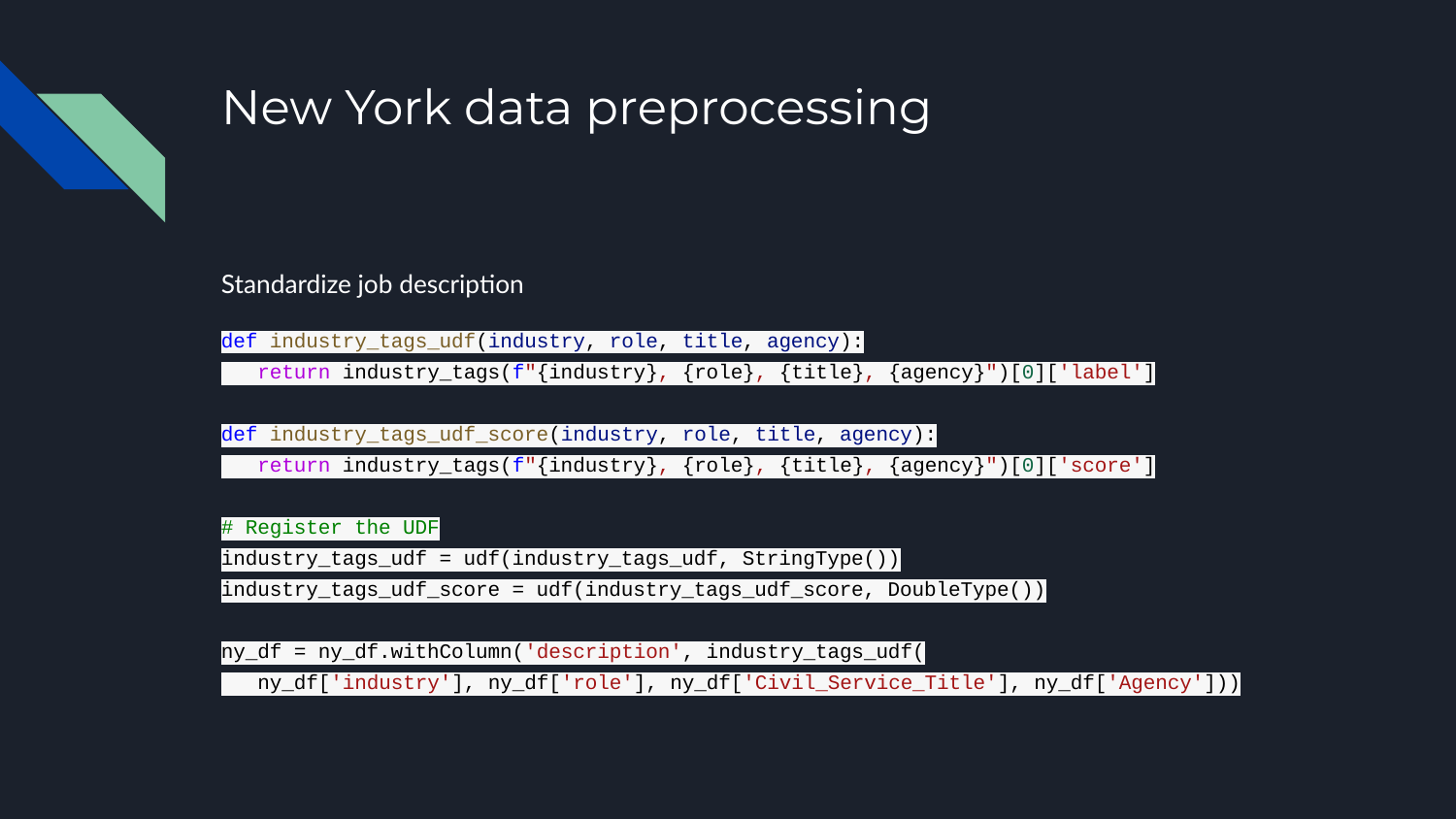

# New York data preprocessing
Standardize job description
def industry_tags_udf(industry, role, title, agency):
   return industry_tags(f"{industry}, {role}, {title}, {agency}")[0]['label']

def industry_tags_udf_score(industry, role, title, agency):
   return industry_tags(f"{industry}, {role}, {title}, {agency}")[0]['score']

# Register the UDF
industry_tags_udf = udf(industry_tags_udf, StringType())
industry_tags_udf_score = udf(industry_tags_udf_score, DoubleType())

ny_df = ny_df.withColumn('description', industry_tags_udf(
   ny_df['industry'], ny_df['role'], ny_df['Civil_Service_Title'], ny_df['Agency']))